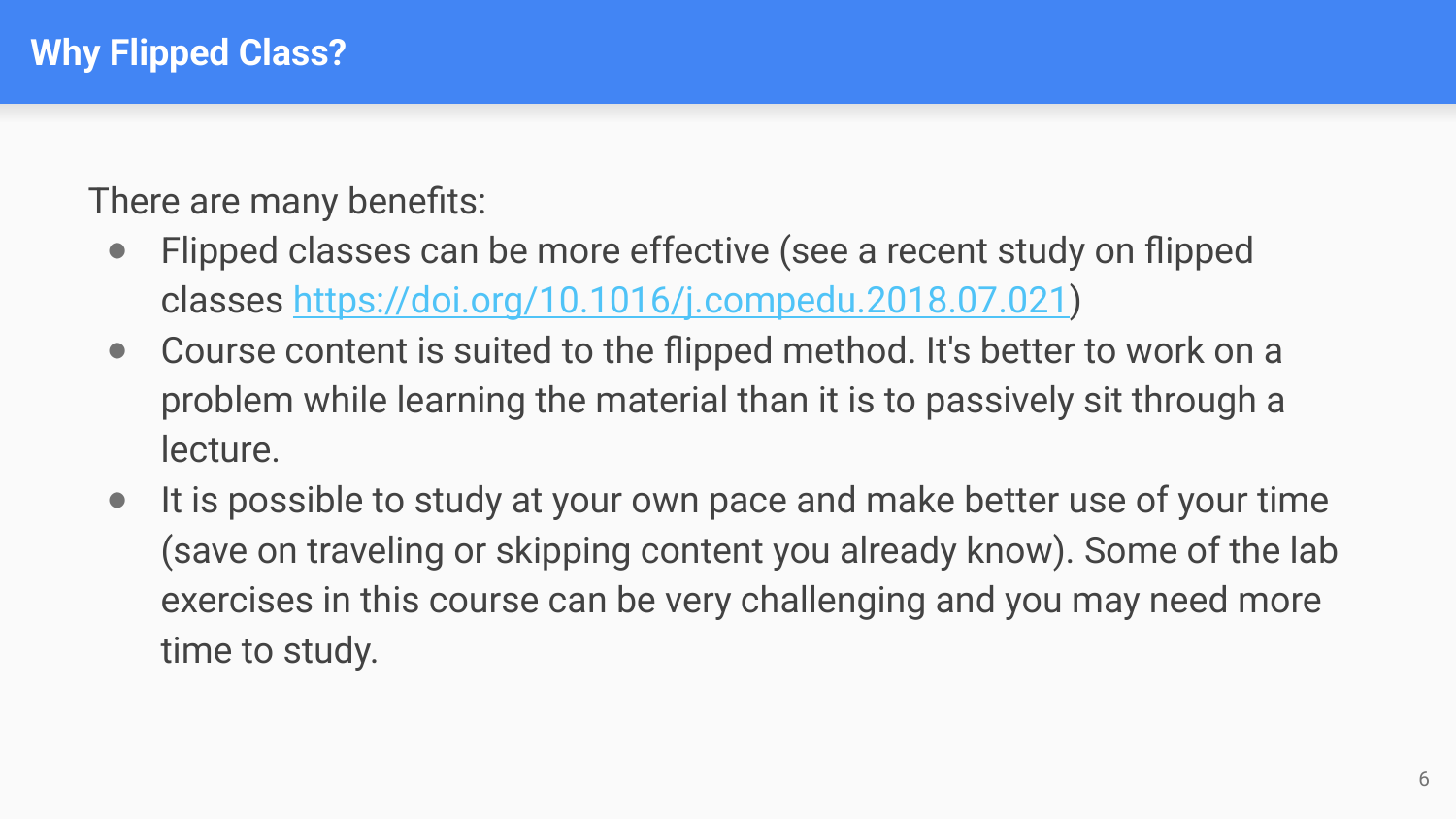

# Why Flipped Class?
There are many benefits:
Flipped classes can be more effective (see a recent study on flipped classes https://doi.org/10.1016/j.compedu.2018.07.021)
Course content is suited to the flipped method. It's better to work on a problem while learning the material than it is to passively sit through a lecture.
It is possible to study at your own pace and make better use of your time (save on traveling or skipping content you already know). Some of the lab exercises in this course can be very challenging and you may need more time to study.

6